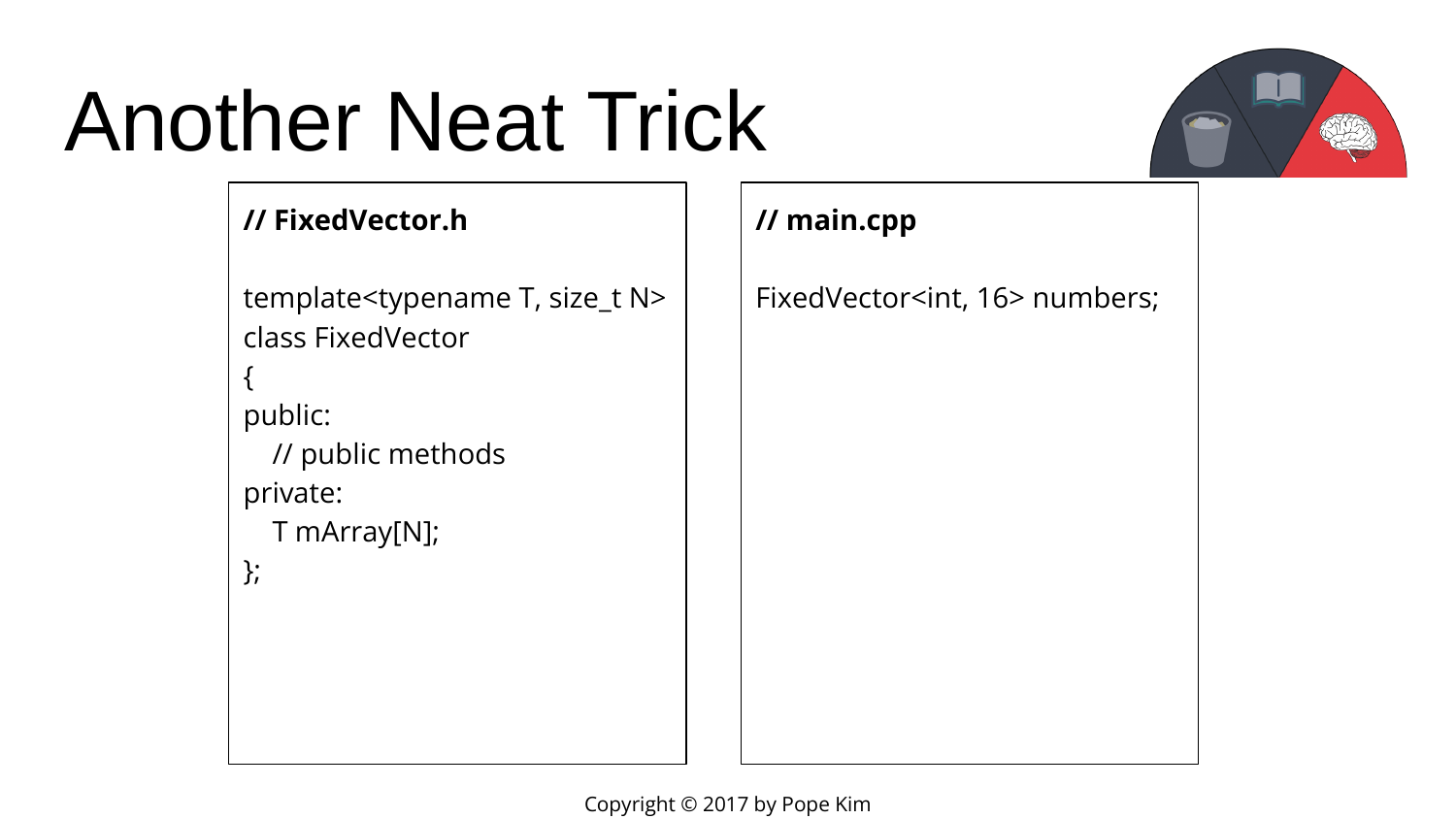

# Another Neat Trick
// FixedVector.h

template<typename T, size_t N>
class FixedVector
{
public:
    // public methods
private:
    T mArray[N];
};
// main.cpp

FixedVector<int, 16> numbers;